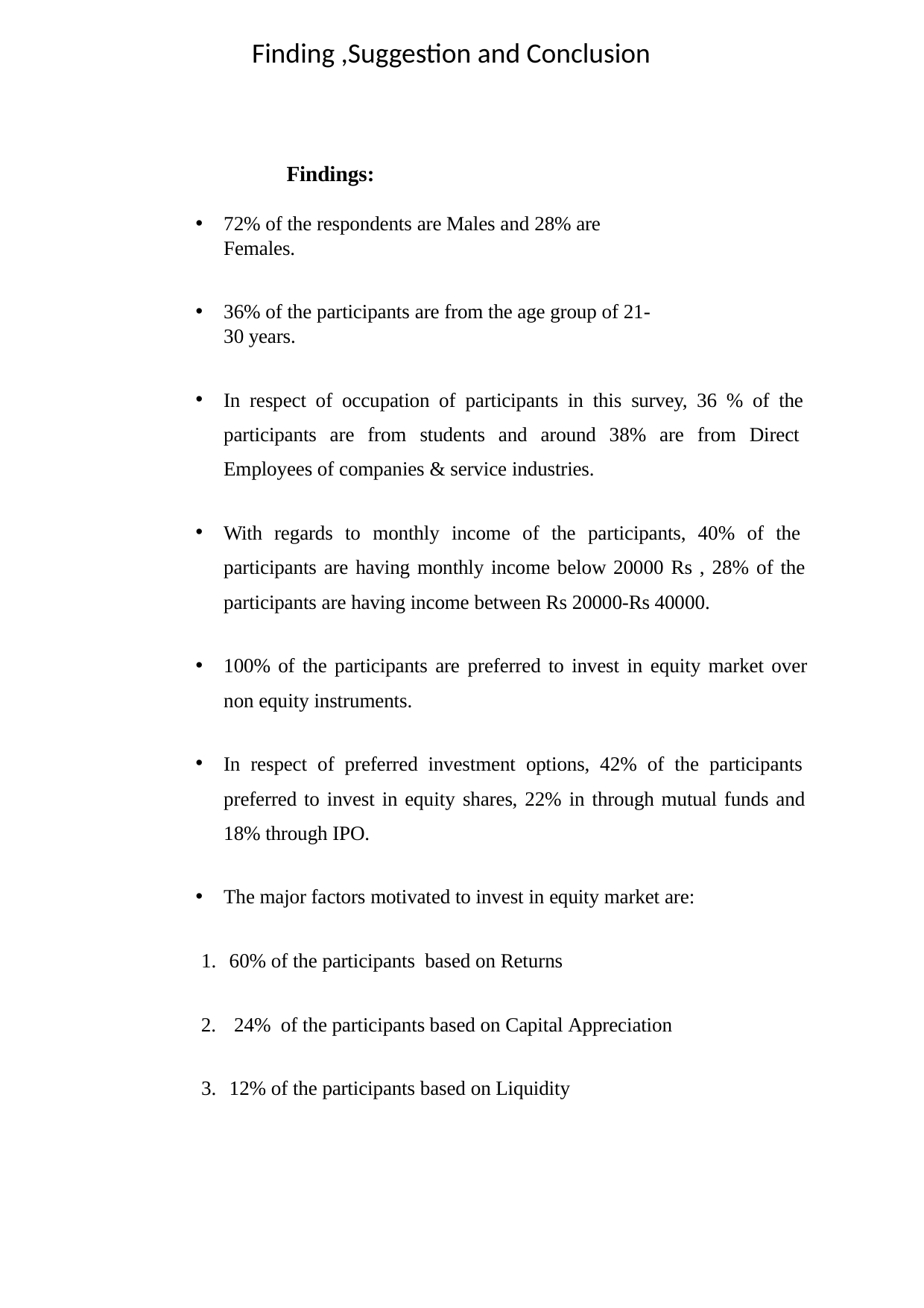

Finding ,Suggestion and Conclusion

Findings:

72% of the respondents are Males and 28% are Females.

36% of the participants are from the age group of 21-30 years.

In respect of occupation of participants in this survey, 36 % of the  participants are from students and around 38% are from Direct  Employees of companies & service industries.

With regards to monthly income of the participants, 40% of the  participants are having monthly income below 20000 Rs , 28% of the  participants are having income between Rs 20000-Rs 40000.

100% of the participants are preferred to invest in equity market over  non equity instruments.

In respect of preferred investment options, 42% of the participants  preferred to invest in equity shares, 22% in through mutual funds and  18% through IPO.

The major factors motivated to invest in equity market are:

60% of the participants based on Returns

24% of the participants based on Capital Appreciation

12% of the participants based on Liquidity